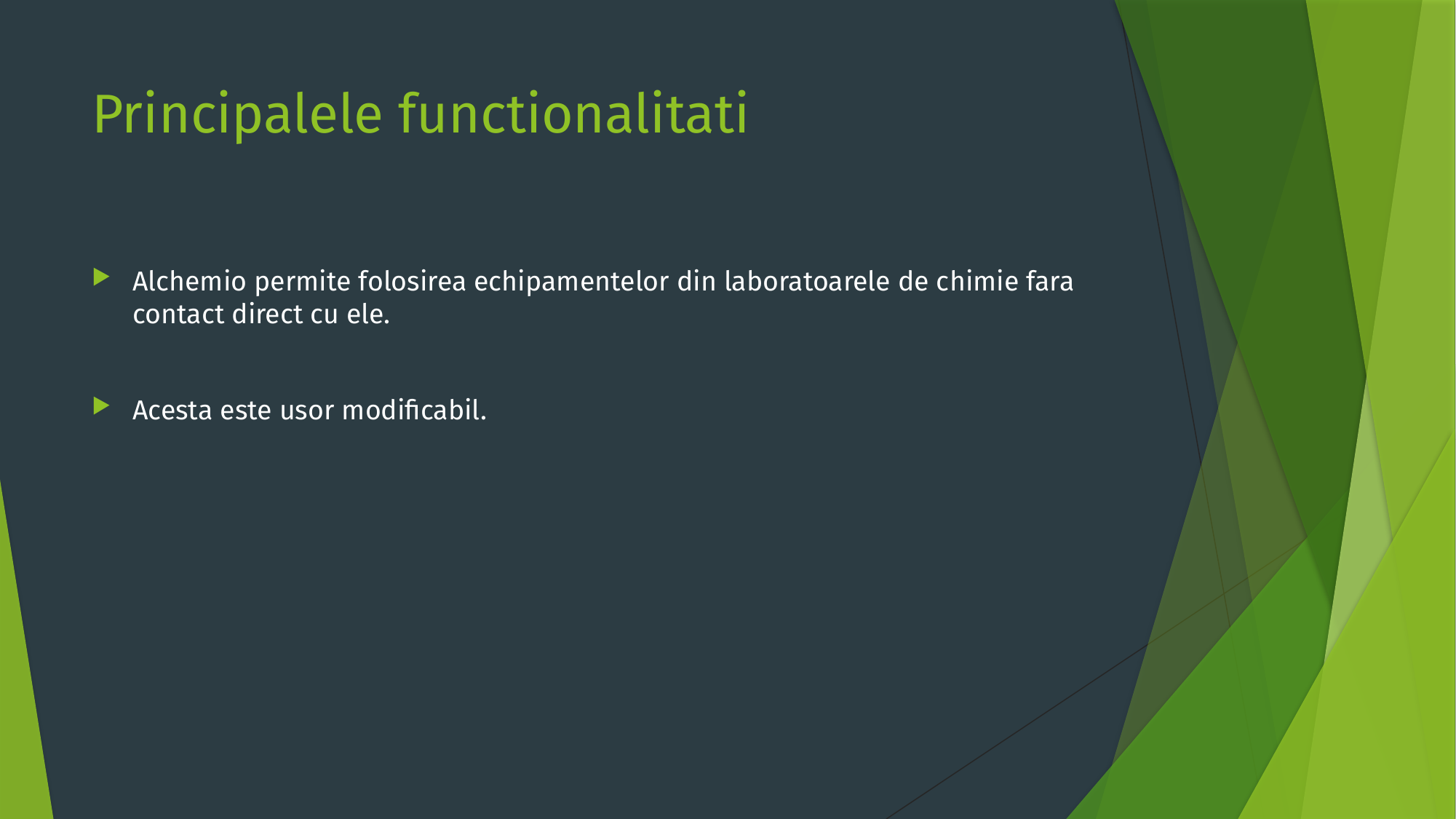

# Principalele functionalitati
Alchemio permite folosirea echipamentelor din laboratoarele de chimie fara contact direct cu ele.

Acesta este usor modificabil.